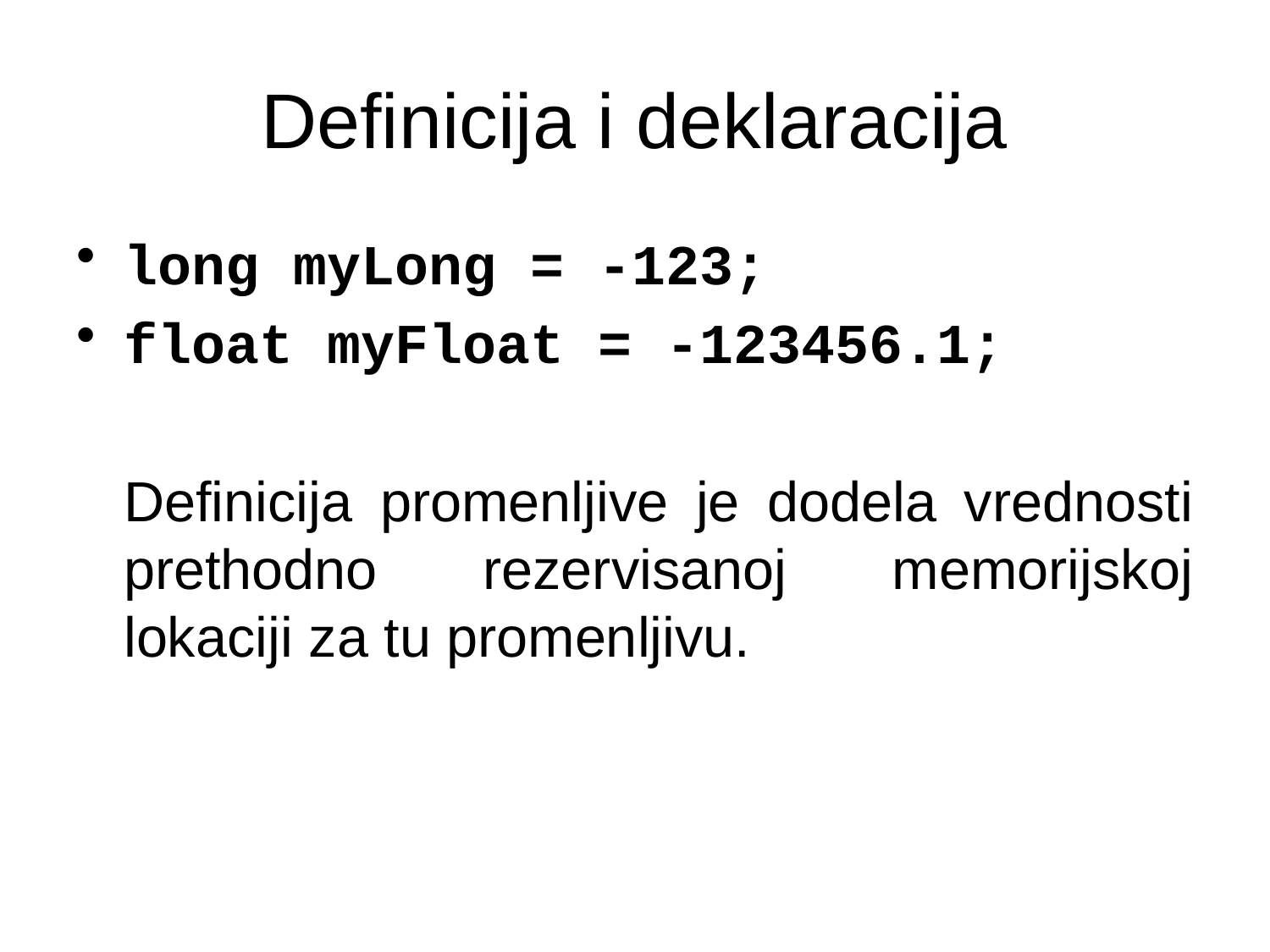

# Definicija i deklaracija
long myLong = -123;
float myFloat = -123456.1;

	Definicija promenljive je dodela vrednosti prethodno rezervisanoj memorijskoj lokaciji za tu promenljivu.